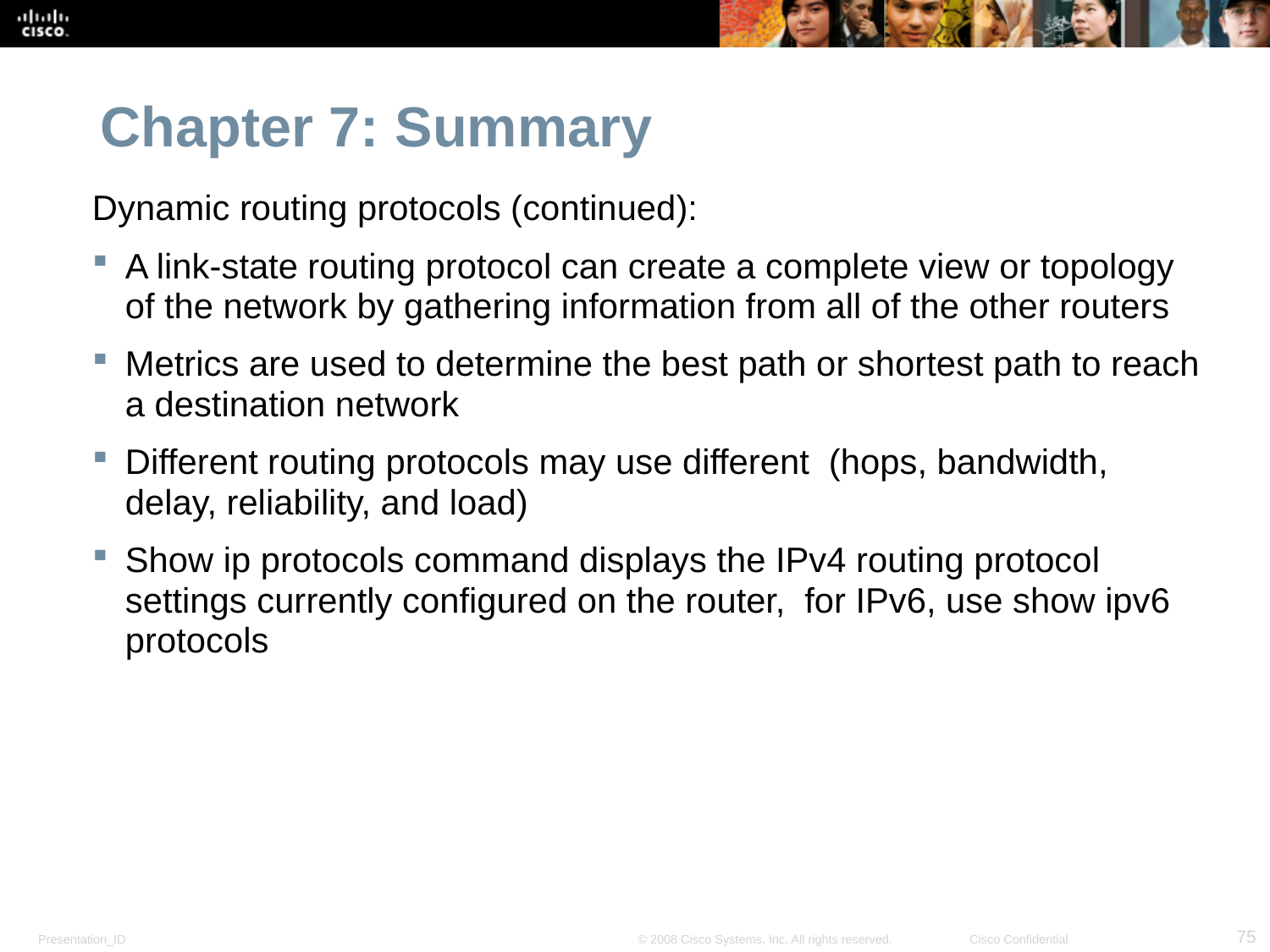

# Chapter 7: Summary
Dynamic routing protocols (continued):
A link-state routing protocol can create a complete view or topology of the network by gathering information from all of the other routers
Metrics are used to determine the best path or shortest path to reach a destination network
Different routing protocols may use different  (hops, bandwidth, delay, reliability, and load)
Show ip protocols command displays the IPv4 routing protocol settings currently configured on the router,  for IPv6, use show ipv6 protocols